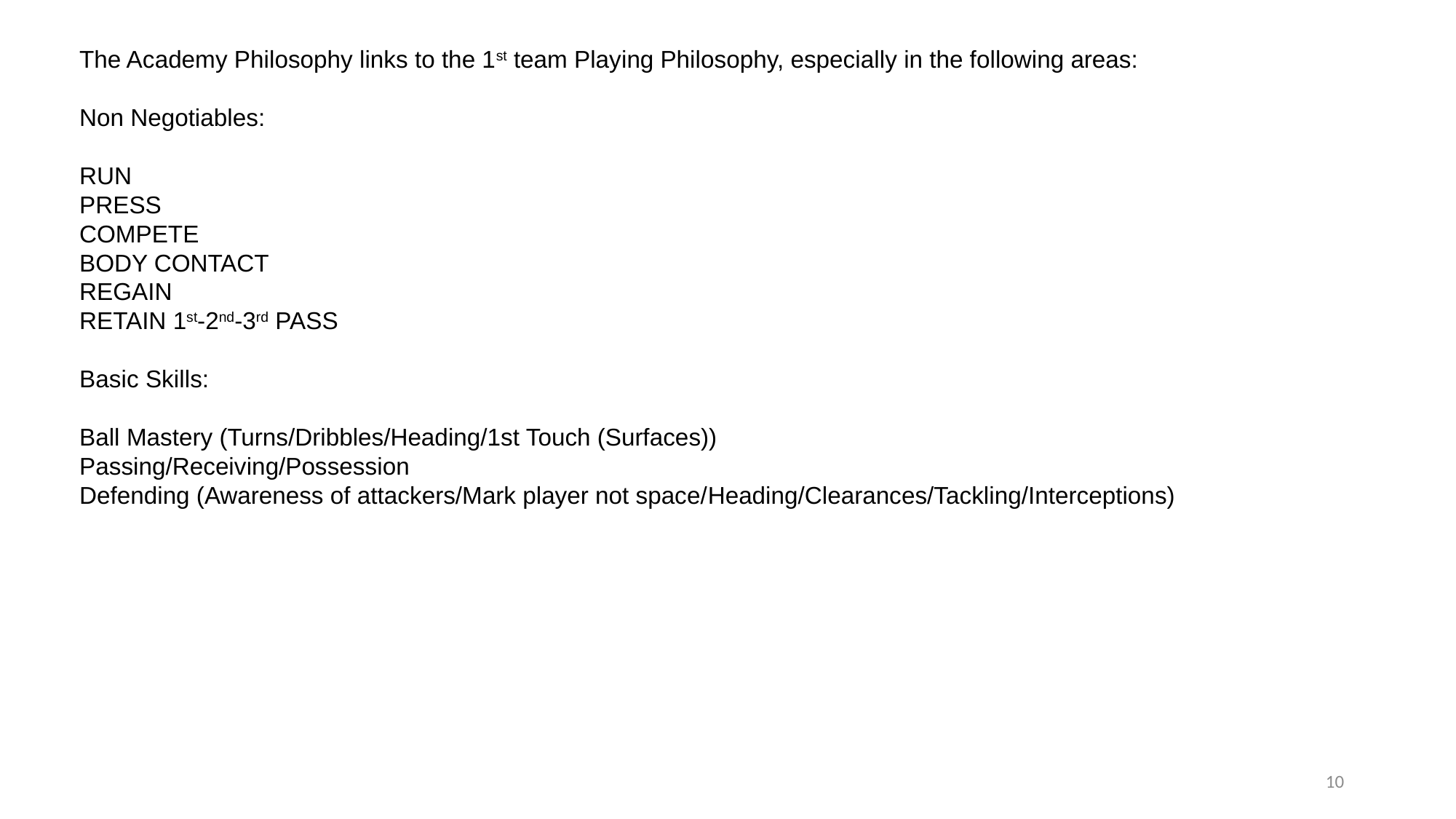

The Academy Philosophy links to the 1st team Playing Philosophy, especially in the following areas:

Non Negotiables:

RUN
PRESS
COMPETE
BODY CONTACT
REGAIN
RETAIN 1st-2nd-3rd PASS

Basic Skills:

Ball Mastery (Turns/Dribbles/Heading/1st Touch (Surfaces))
Passing/Receiving/Possession
Defending (Awareness of attackers/Mark player not space/Heading/Clearances/Tackling/Interceptions)

10